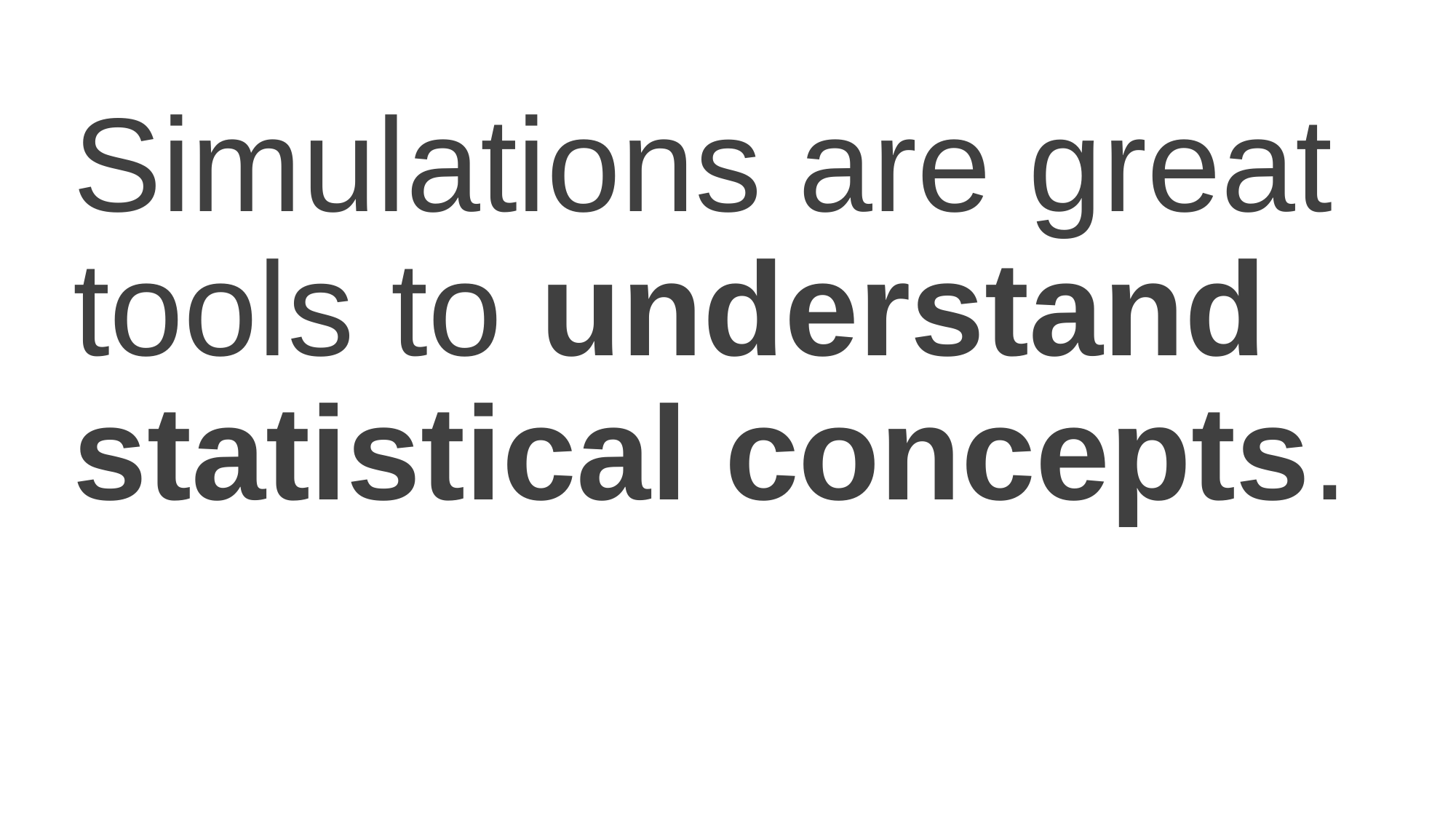

Simulations are great tools to understand statistical concepts.